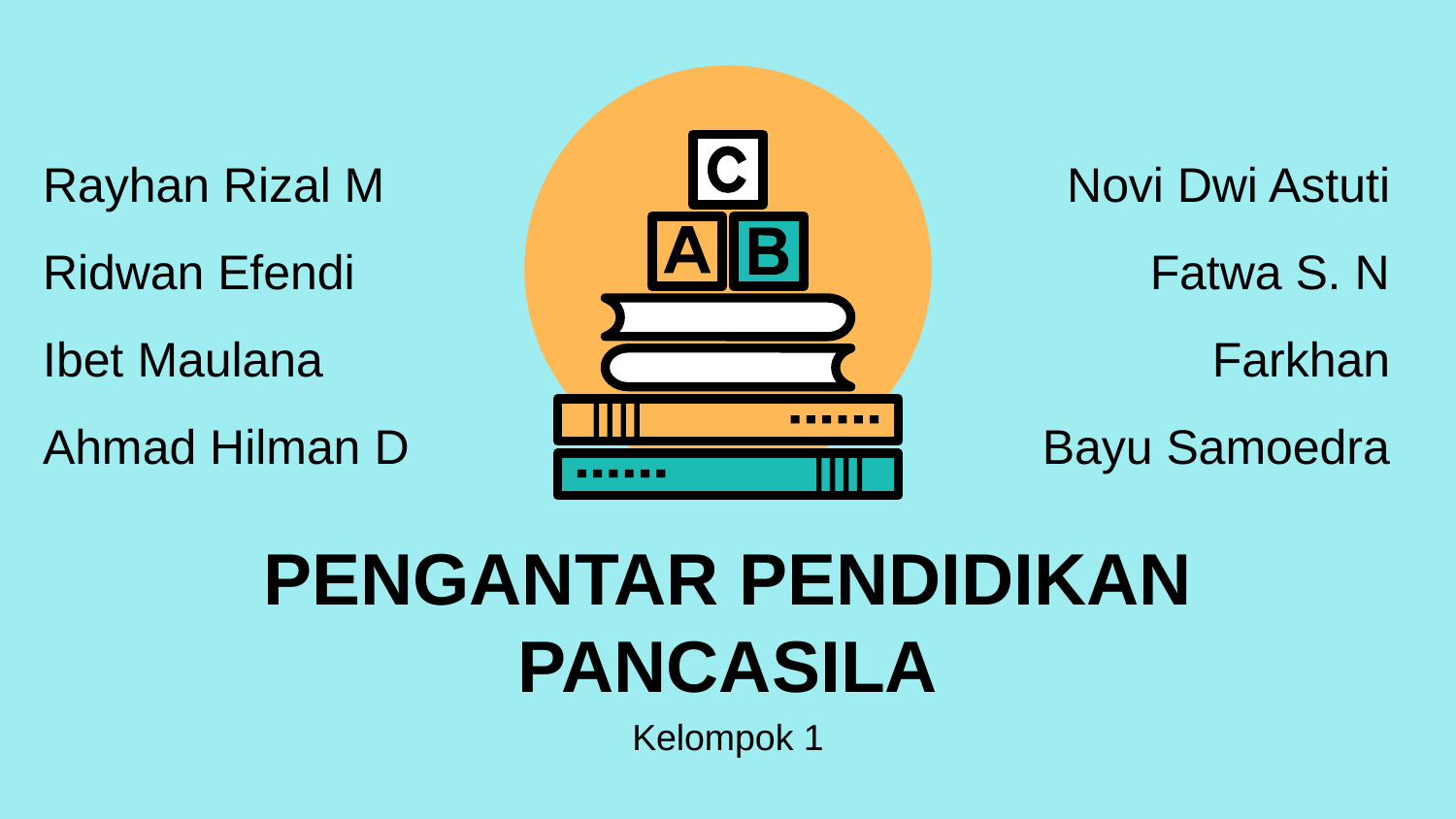

Rayhan Rizal M
Ridwan Efendi
Ibet Maulana
Ahmad Hilman D
Novi Dwi Astuti
Fatwa S. N
Farkhan
Bayu Samoedra
# PENGANTAR PENDIDIKAN PANCASILA
Kelompok 1